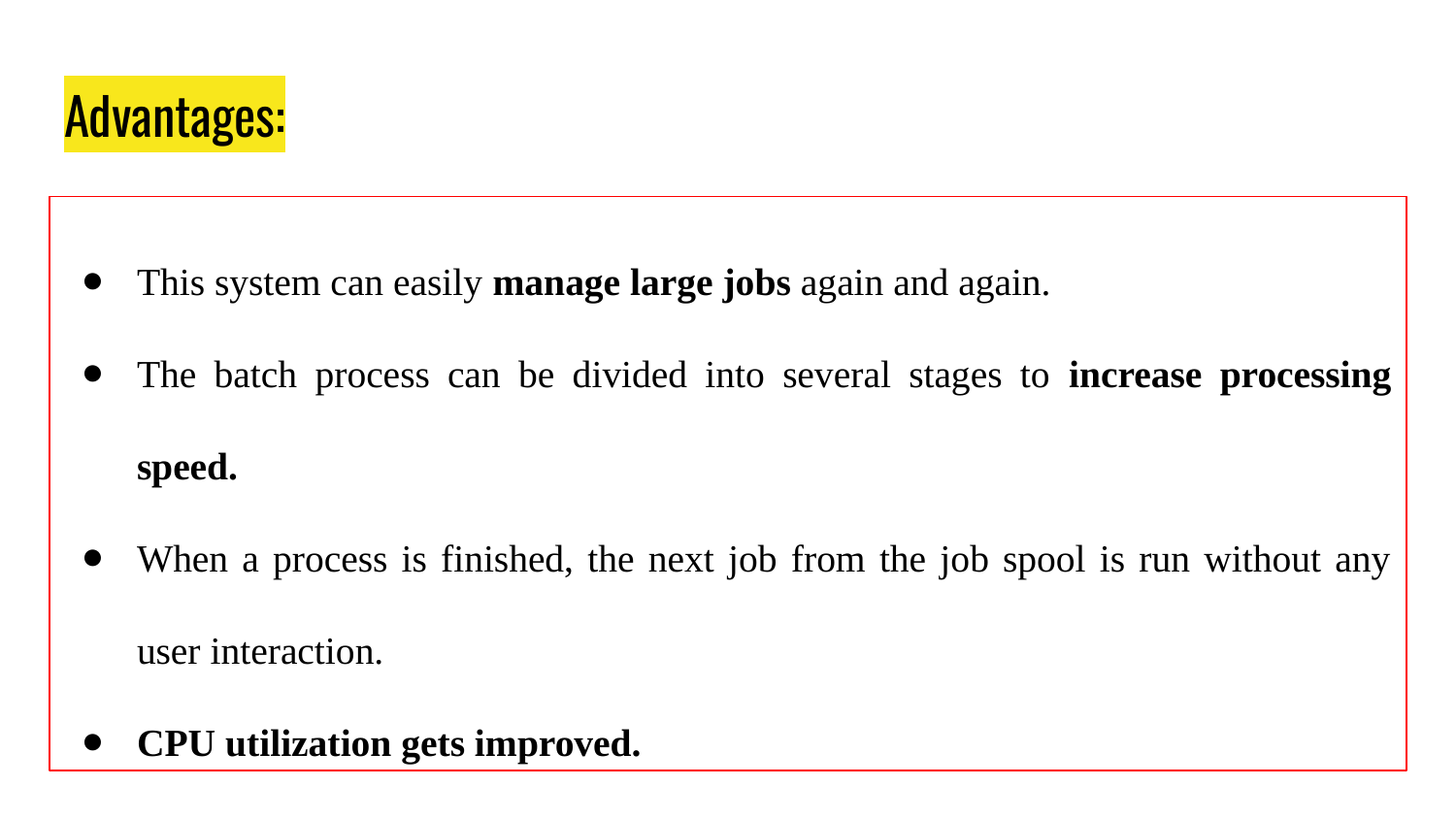

Advantages:
This system can easily manage large jobs again and again.
The batch process can be divided into several stages to increase processing speed.
When a process is finished, the next job from the job spool is run without any user interaction.
CPU utilization gets improved.